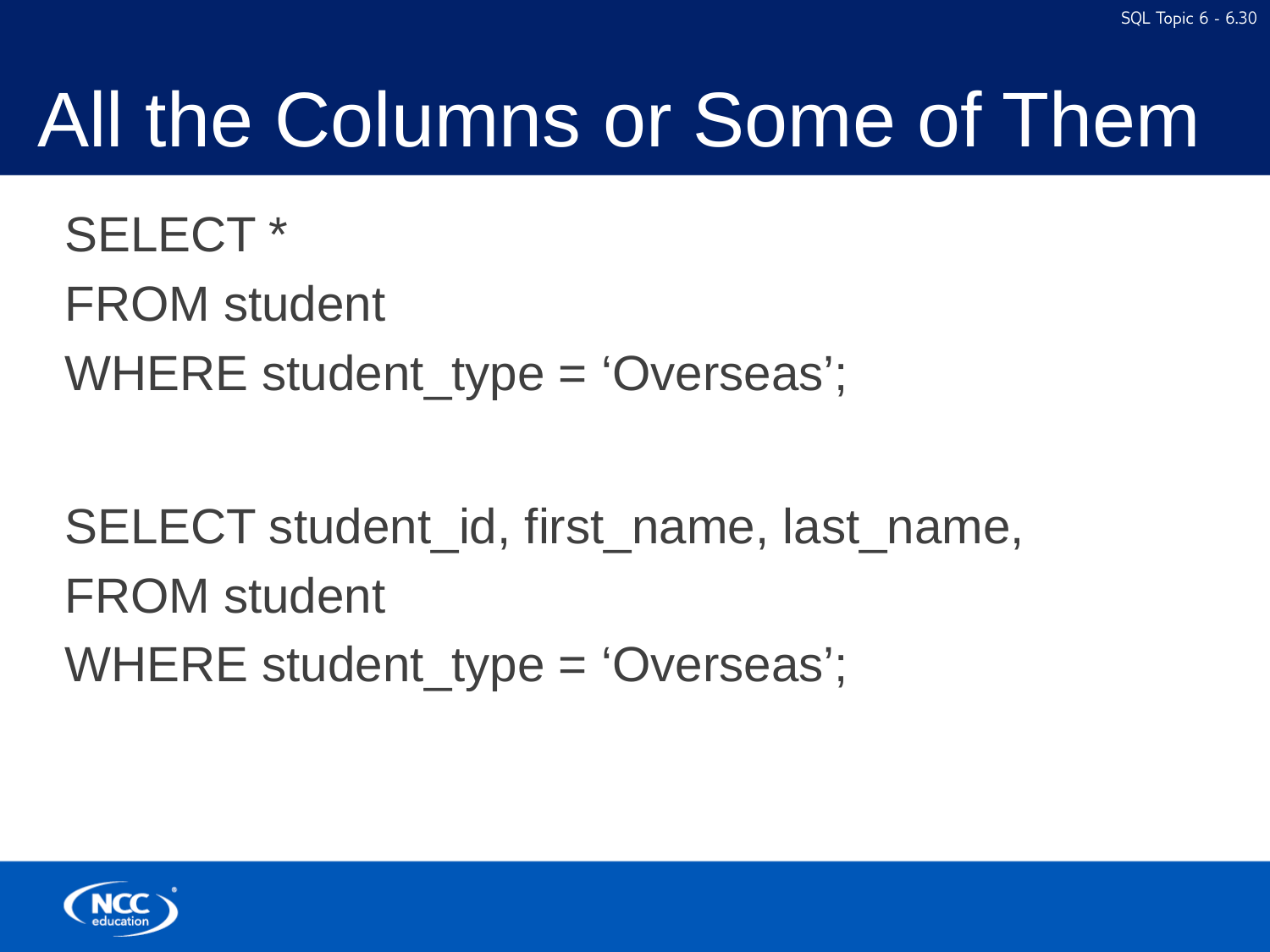

# All the Columns or Some of Them
SELECT *
FROM student
WHERE student_type = ‘Overseas’;

SELECT student_id, first_name, last_name,
FROM student
WHERE student_type = ‘Overseas’;